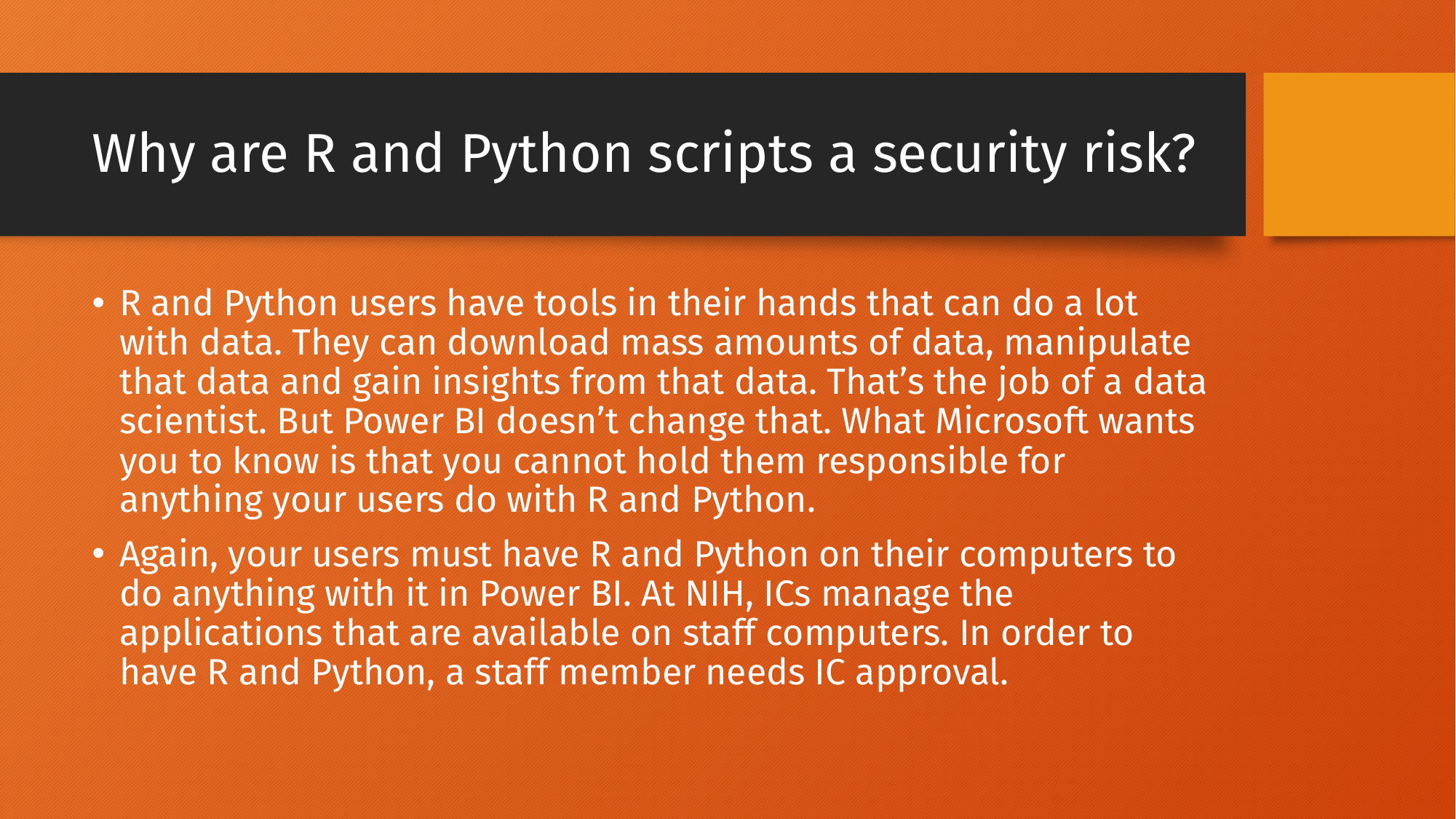

# Why are R and Python scripts a security risk?
R and Python users have tools in their hands that can do a lot with data. They can download mass amounts of data, manipulate that data and gain insights from that data. That’s the job of a data scientist. But Power BI doesn’t change that. What Microsoft wants you to know is that you cannot hold them responsible for anything your users do with R and Python.
Again, your users must have R and Python on their computers to do anything with it in Power BI. At NIH, ICs manage the applications that are available on staff computers. In order to have R and Python, a staff member needs IC approval.